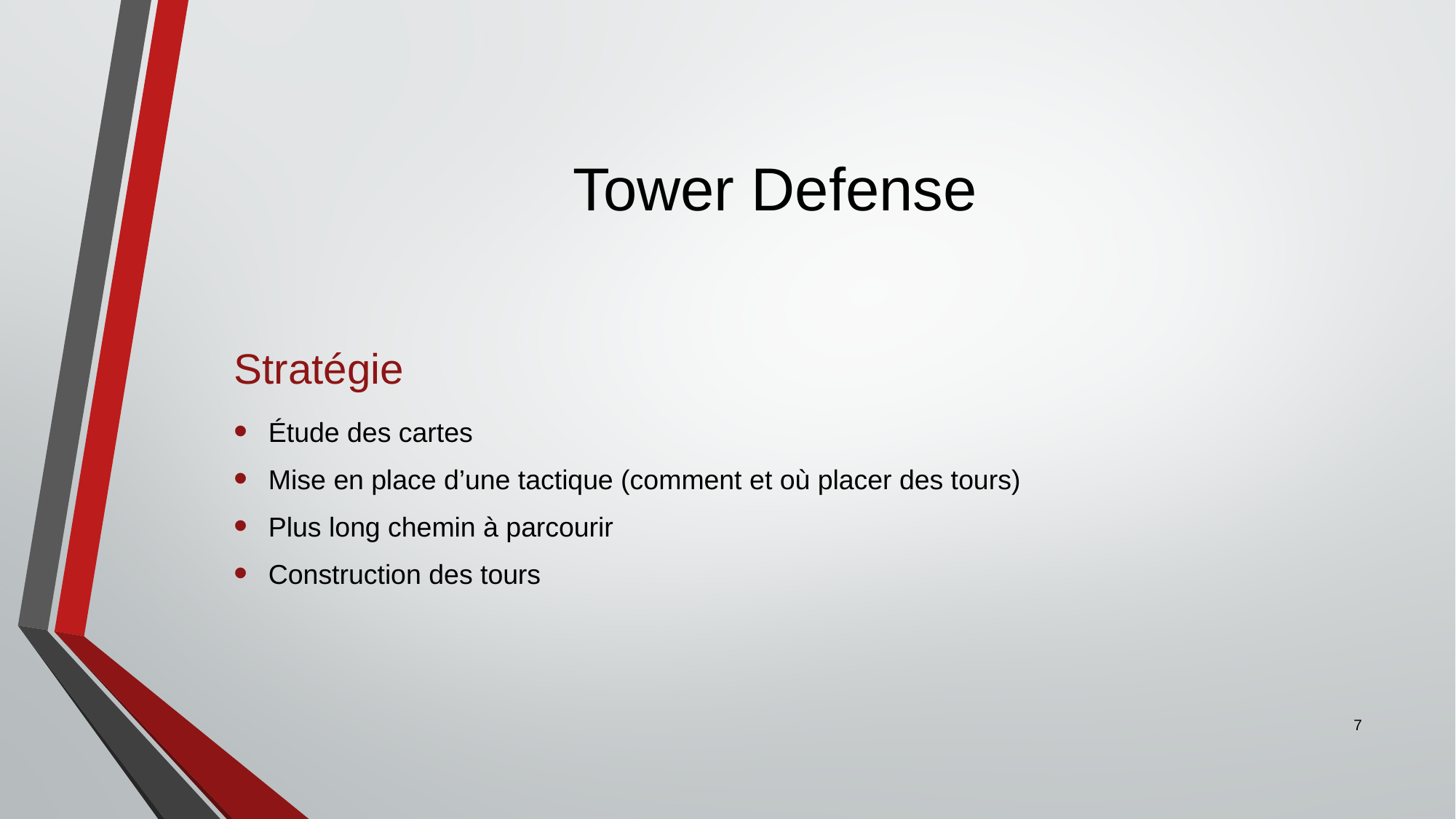

# Tower Defense
Stratégie
Étude des cartes
Mise en place d’une tactique (comment et où placer des tours)
Plus long chemin à parcourir
Construction des tours

7